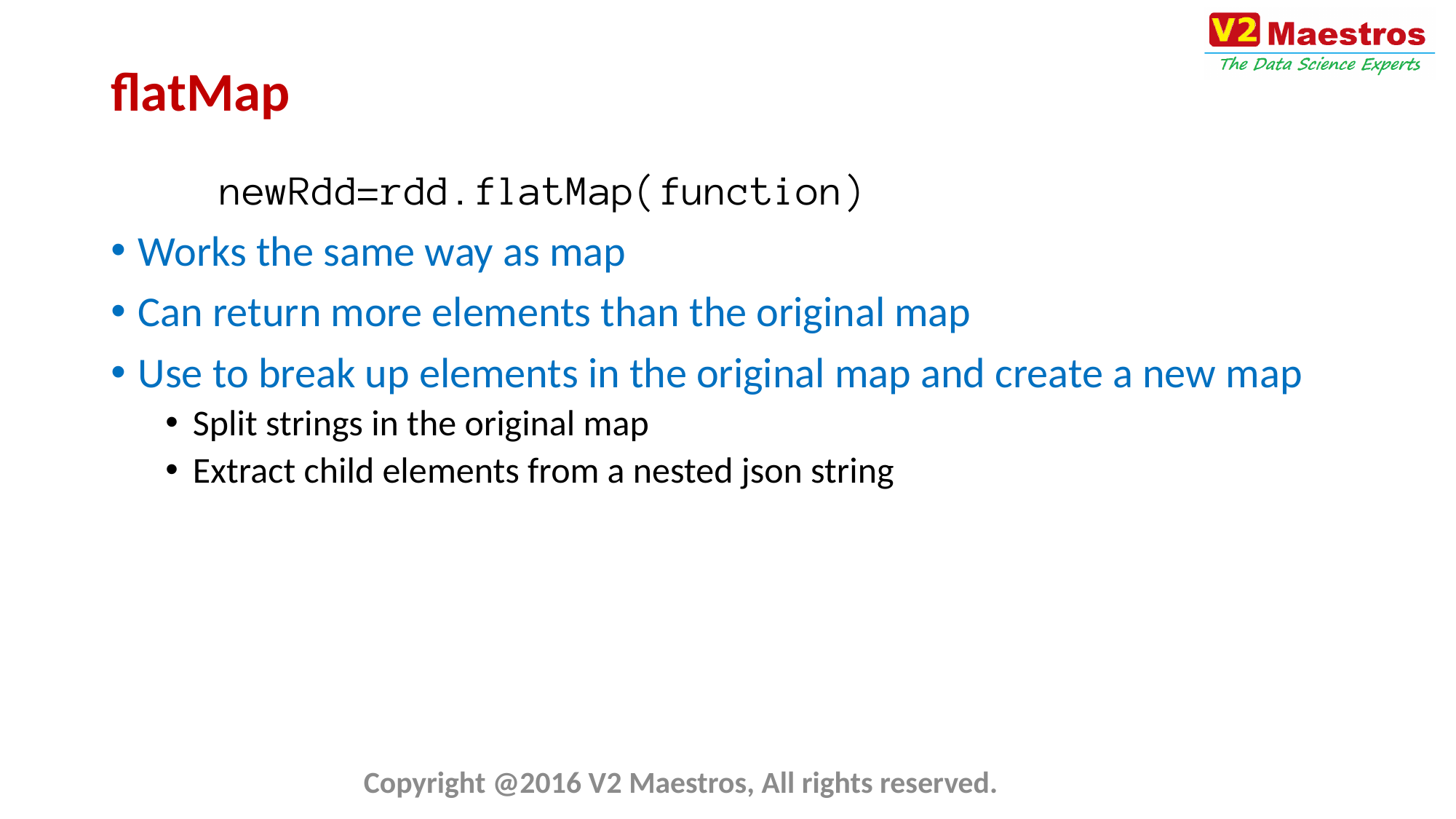

# flatMap
	newRdd=rdd.flatMap(function)
Works the same way as map
Can return more elements than the original map
Use to break up elements in the original map and create a new map
Split strings in the original map
Extract child elements from a nested json string
Copyright @2016 V2 Maestros, All rights reserved.